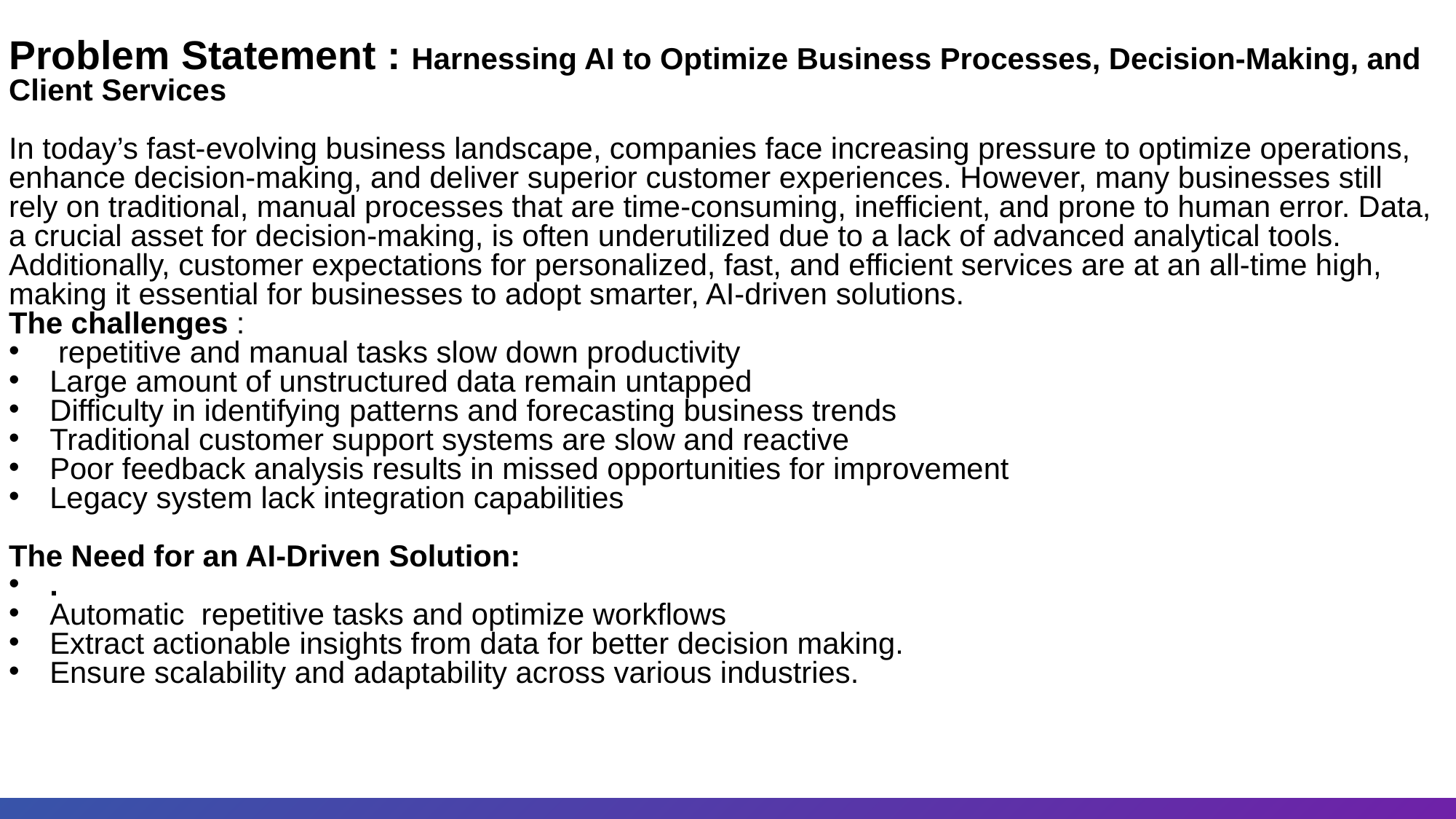

Automate repetitive tasks and optimize workflows.

Problem Statement :  Harnessing AI to Optimize Business Processes, Decision-Making, and Client Services

In today’s fast-evolving business landscape, companies face increasing pressure to optimize operations, enhance decision-making, and deliver superior customer experiences. However, many businesses still rely on traditional, manual processes that are time-consuming, inefficient, and prone to human error. Data, a crucial asset for decision-making, is often underutilized due to a lack of advanced analytical tools. Additionally, customer expectations for personalized, fast, and efficient services are at an all-time high, making it essential for businesses to adopt smarter, AI-driven solutions.
The challenges :
 repetitive and manual tasks slow down productivity
Large amount of unstructured data remain untapped
Difficulty in identifying patterns and forecasting business trends
Traditional customer support systems are slow and reactive
Poor feedback analysis results in missed opportunities for improvement
Legacy system lack integration capabilities

The Need for an AI-Driven Solution:
.
Automatic  repetitive tasks and optimize workflows
Extract actionable insights from data for better decision making.
Ensure scalability and adaptability across various industries.